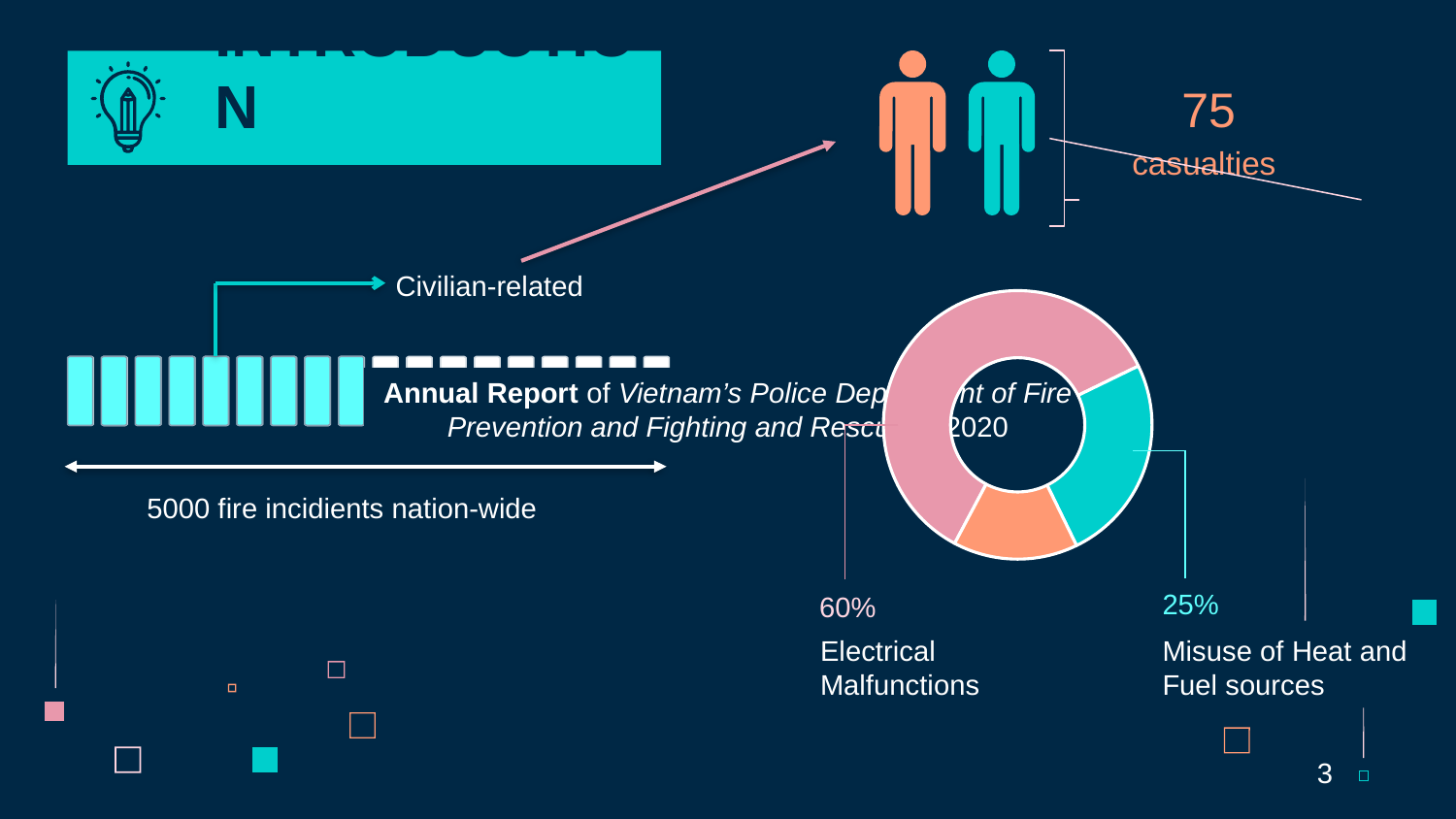

# 1. INTRODUCTION
75
casualties
Civilian-related

### Chart

| Category | Percent |
|---|---|
| Electrical Malfunctions  | 0.6 |
| Misuse of Heat and Fuel sources | 0.25 |
| Other | 0.15 |

Annual Report of Vietnam’s Police Department of Fire Prevention and Fighting and Rescue in 2020
5000 fire incidients nation-wide
25%
Misuse of Heat and Fuel sources
60%
Electrical Malfunctions